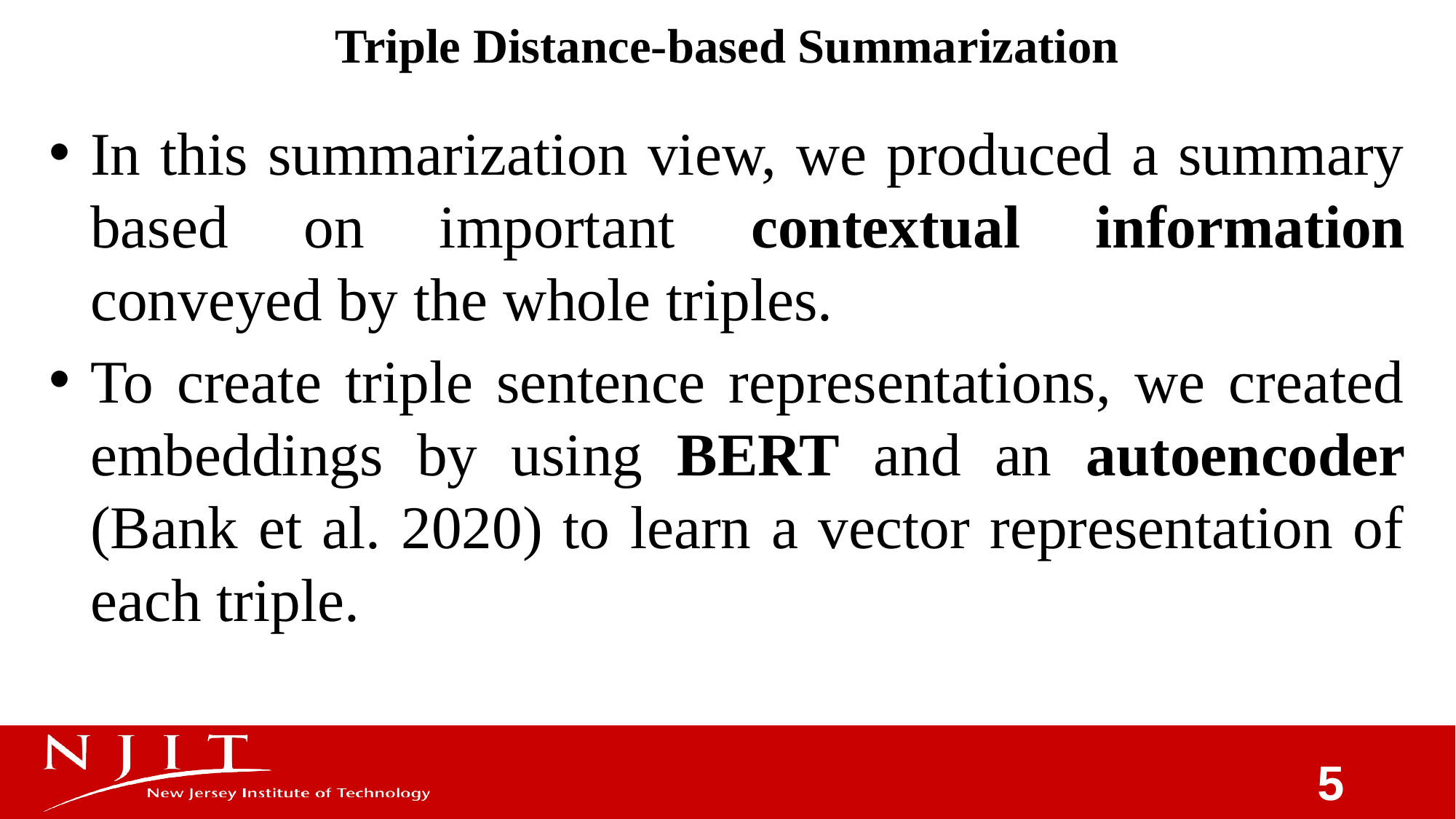

Triple Distance-based Summarization
In this summarization view, we produced a summary based on important contextual information conveyed by the whole triples.
To create triple sentence representations, we created embeddings by using BERT and an autoencoder (Bank et al. 2020) to learn a vector representation of each triple.
5